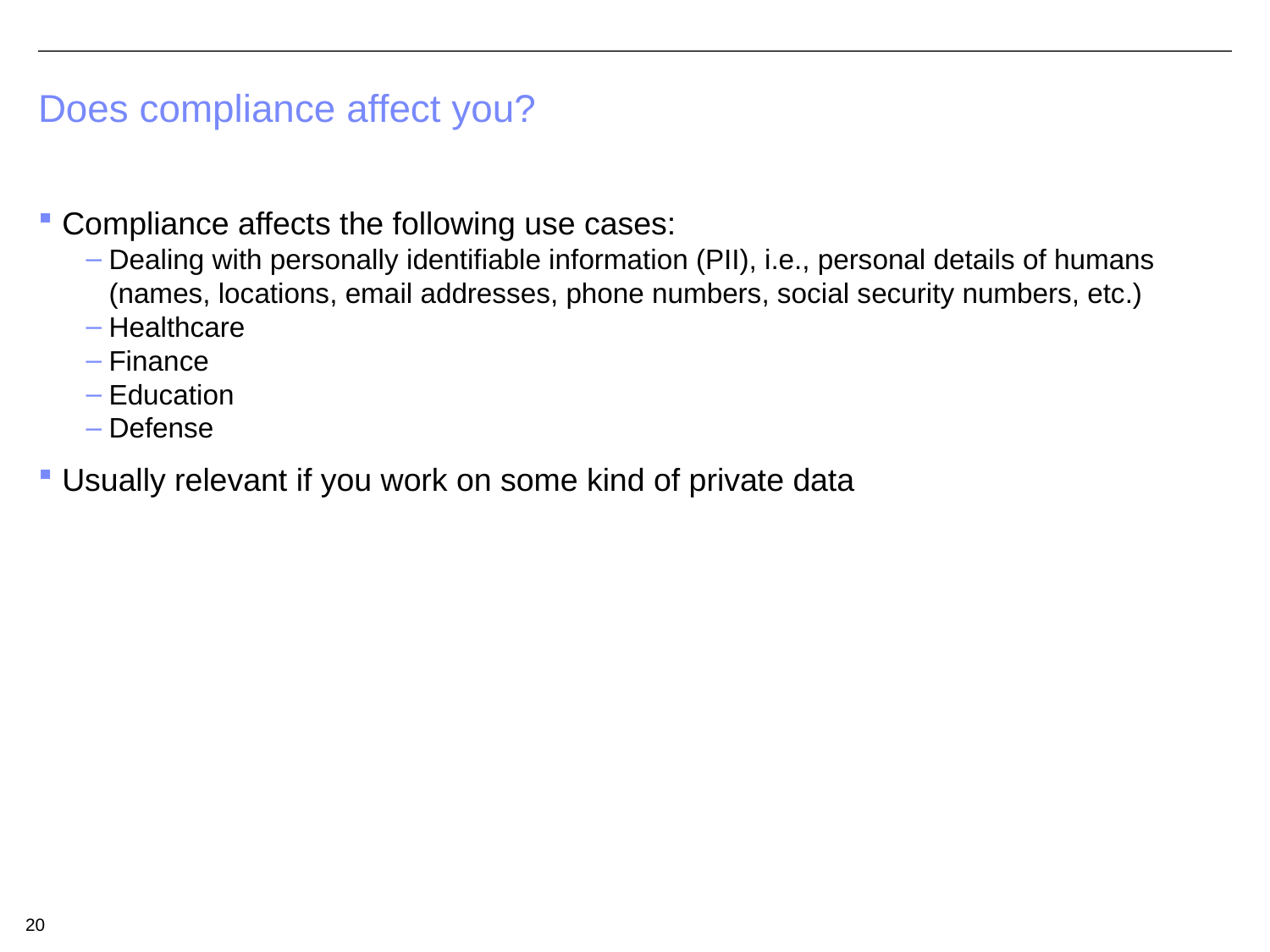

# Does compliance affect you?
Compliance affects the following use cases:
Dealing with personally identifiable information (PII), i.e., personal details of humans (names, locations, email addresses, phone numbers, social security numbers, etc.)
Healthcare
Finance
Education
Defense
Usually relevant if you work on some kind of private data
20